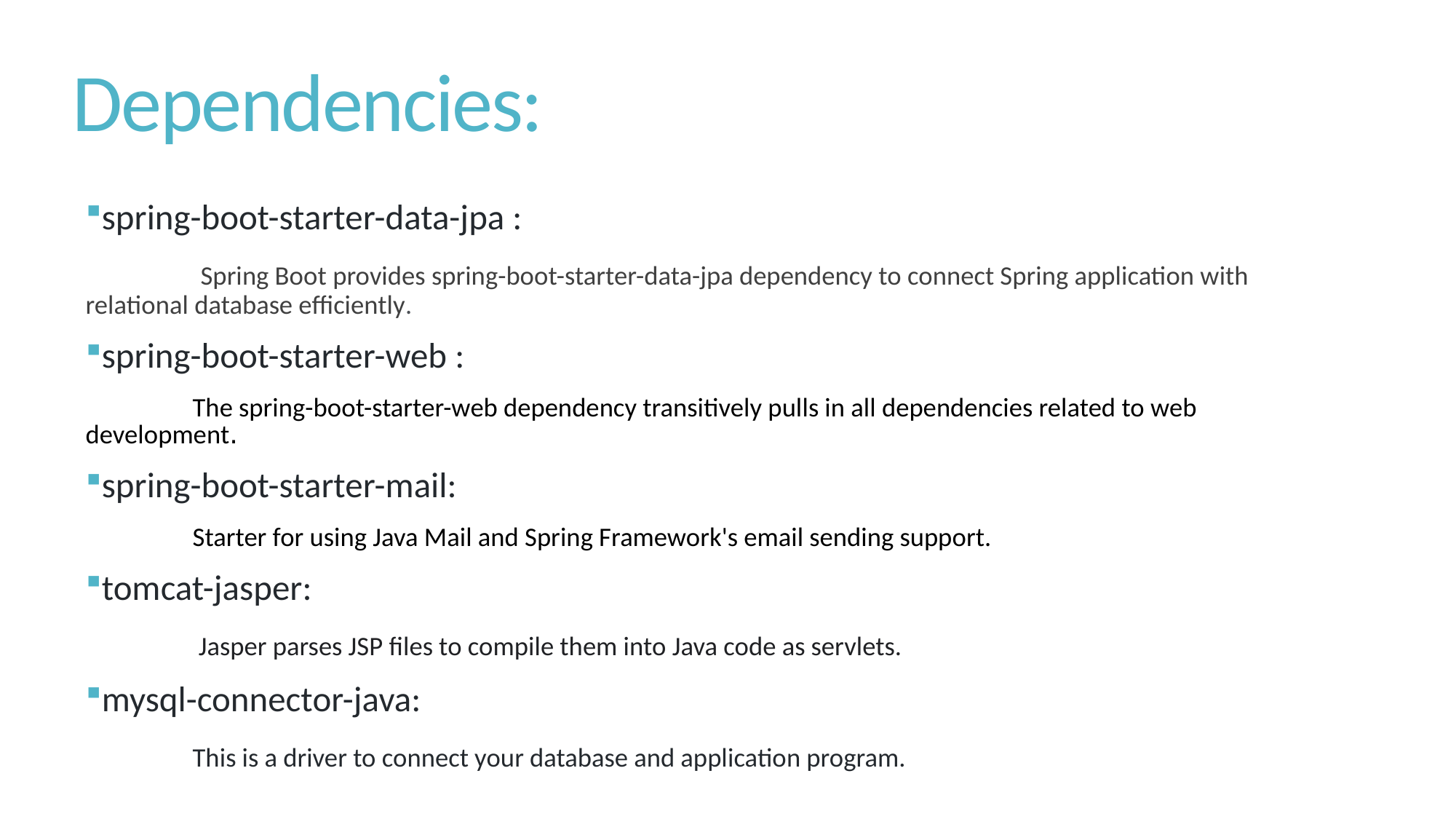

# Dependencies:
spring-boot-starter-data-jpa :
	 Spring Boot provides spring-boot-starter-data-jpa dependency to connect Spring application with relational database efficiently.
spring-boot-starter-web :
	The spring-boot-starter-web dependency transitively pulls in all dependencies related to web development.
spring-boot-starter-mail:
	Starter for using Java Mail and Spring Framework's email sending support.
tomcat-jasper:
	 Jasper parses JSP files to compile them into Java code as servlets.
mysql-connector-java:
	This is a driver to connect your database and application program.